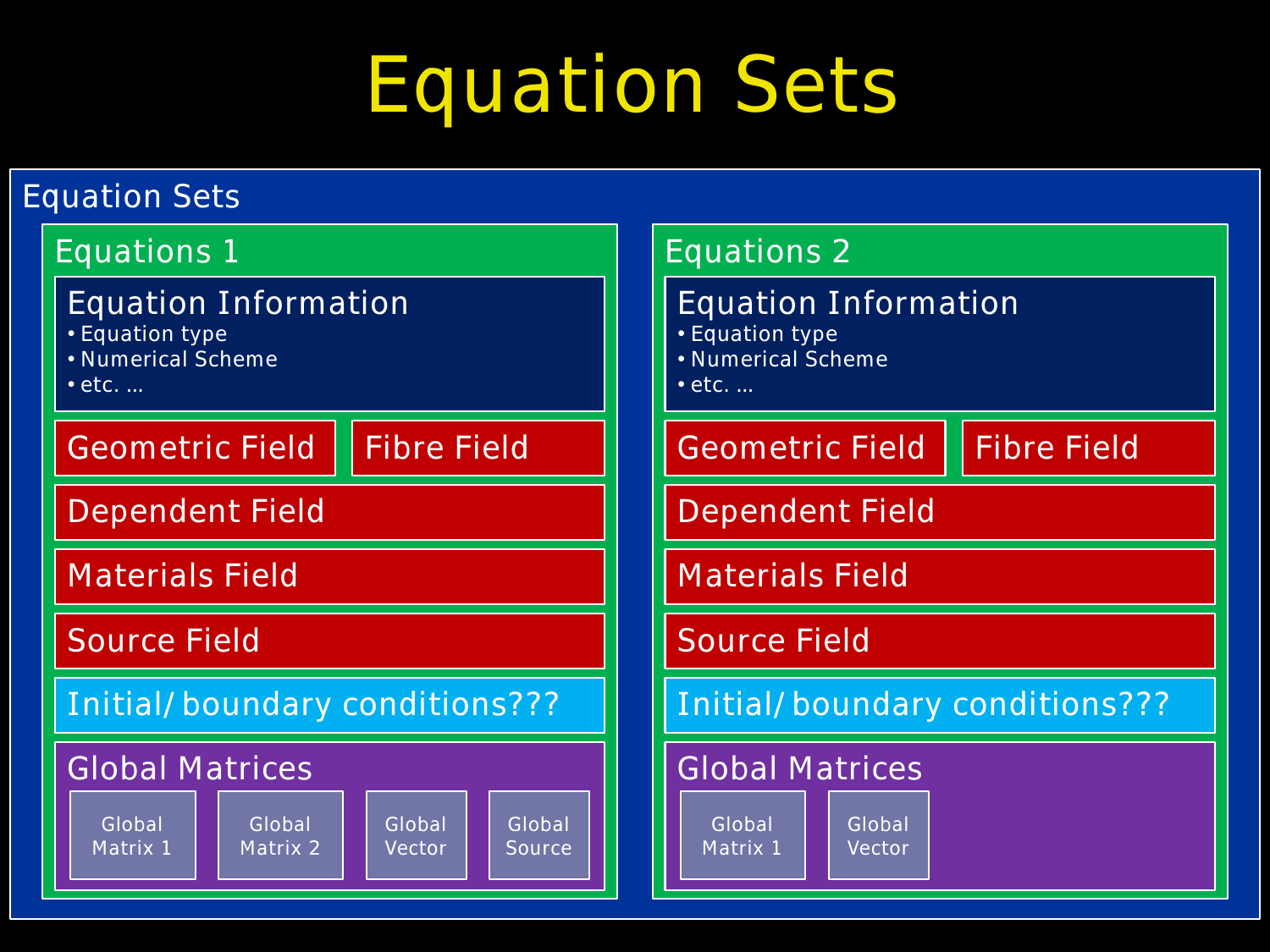

# Equation Sets
Equation Sets
Equations 1
Equation Information
 Equation type
 Numerical Scheme
 etc. …
Geometric Field
Fibre Field
Dependent Field
Materials Field
Source Field
Initial/boundary conditions???
Global Matrices
Global
Matrix 1
Global
Matrix 2
Global Vector
Global
Source
Equations 2
Equation Information
 Equation type
 Numerical Scheme
 etc. …
Geometric Field
Fibre Field
Dependent Field
Materials Field
Source Field
Initial/boundary conditions???
Global Matrices
Global
Matrix 1
Global Vector